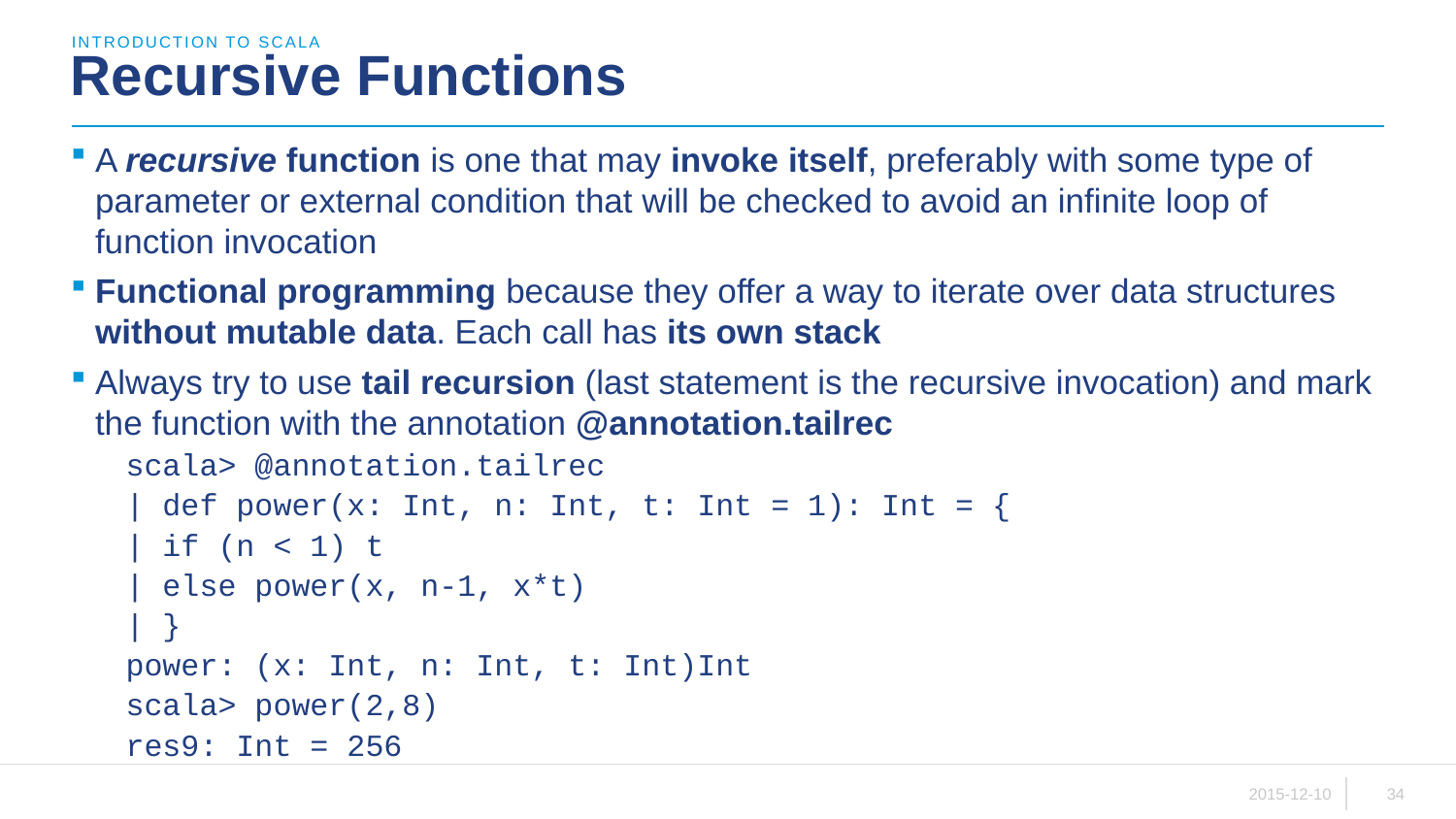

introduction to scala
# Recursive Functions
A recursive function is one that may invoke itself, preferably with some type of parameter or external condition that will be checked to avoid an infinite loop of function invocation
Functional programming because they offer a way to iterate over data structures without mutable data. Each call has its own stack
Always try to use tail recursion (last statement is the recursive invocation) and mark the function with the annotation @annotation.tailrec
scala> @annotation.tailrec
| def power(x: Int, n: Int, t: Int = 1): Int = {
| if (n < 1) t
| else power(x, n-1, x*t)
| }
power: (x: Int, n: Int, t: Int)Int
scala> power(2,8)
res9: Int = 256